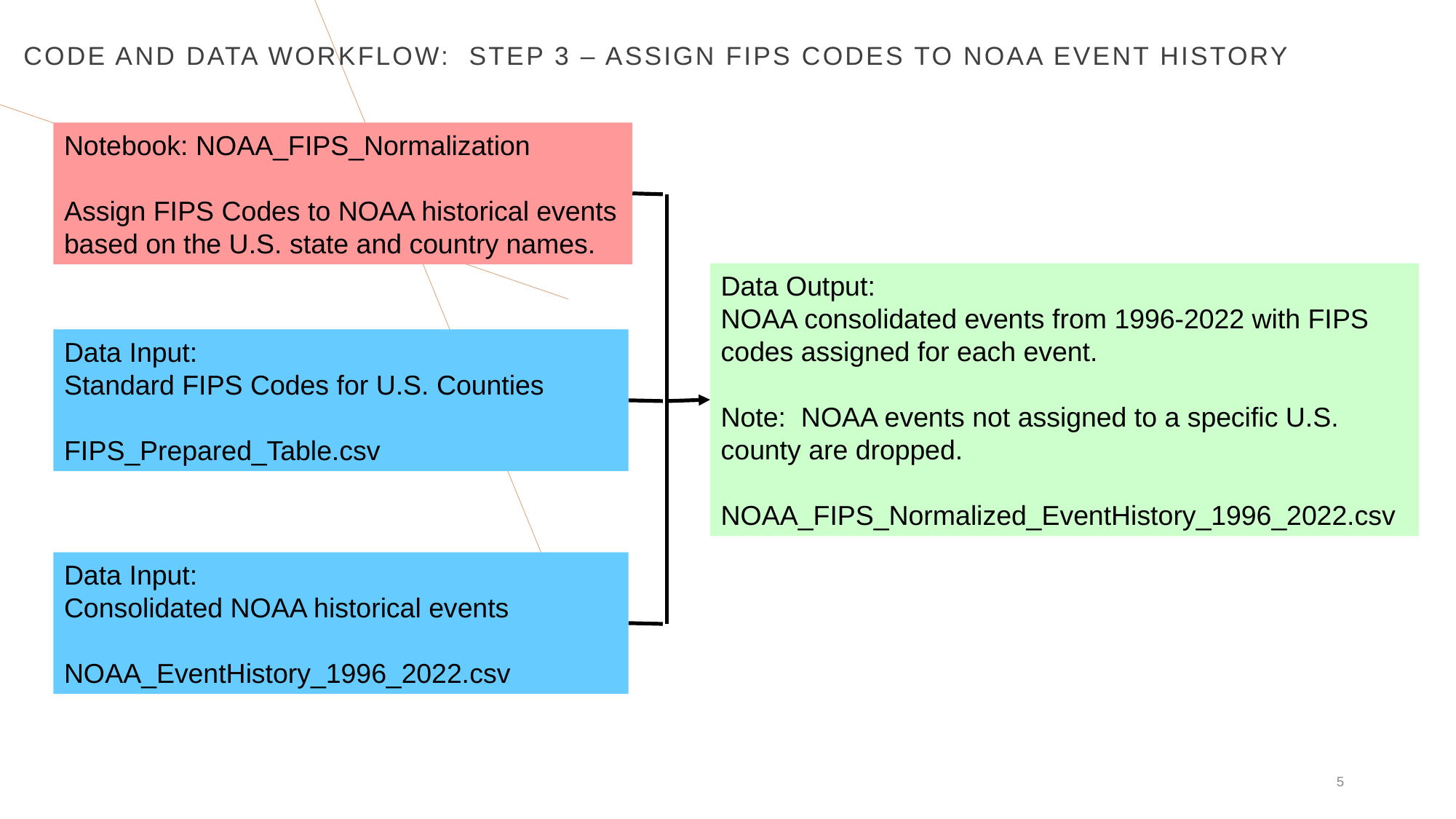

# Code and data Workflow:  Step 3 – Assign FIPS Codes to NOAA Event History
Notebook: NOAA_FIPS_Normalization

Assign FIPS Codes to NOAA historical events based on the U.S. state and country names.
Data Output:
NOAA consolidated events from 1996-2022 with FIPS codes assigned for each event.

Note:  NOAA events not assigned to a specific U.S. county are dropped.

NOAA_FIPS_Normalized_EventHistory_1996_2022.csv
Data Input:
Standard FIPS Codes for U.S. Counties

FIPS_Prepared_Table.csv
Data Input:
Consolidated NOAA historical events

NOAA_EventHistory_1996_2022.csv
5